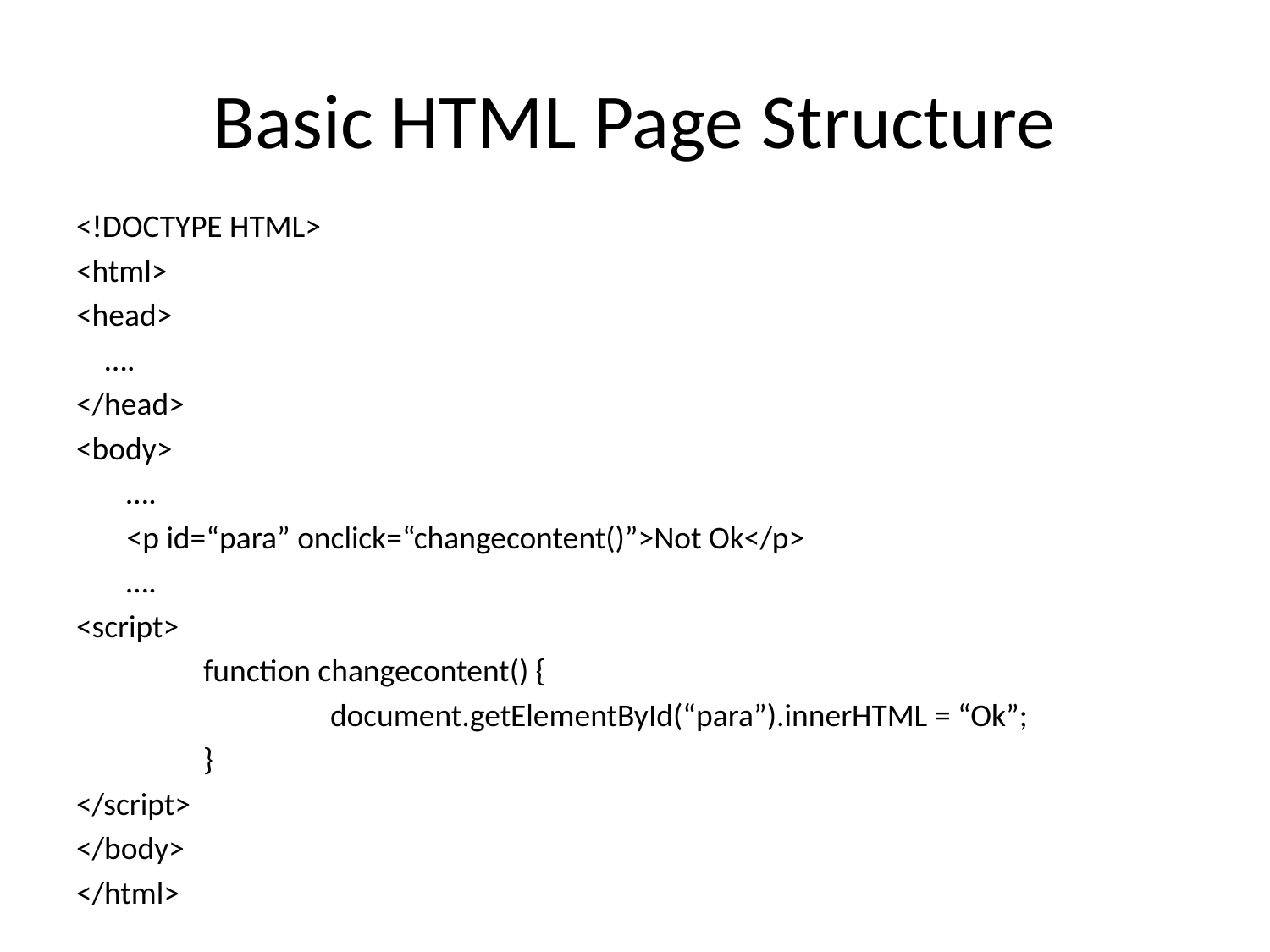

# Basic HTML Page Structure
<!DOCTYPE HTML>
<html>
<head>
    ….
</head>
<body>
       ….
       <p id=“para” onclick=“changecontent()”>Not Ok</p>
       ….
<script>
	function changecontent() {
		document.getElementById(“para”).innerHTML = “Ok”;
	}
</script>
</body>
</html>